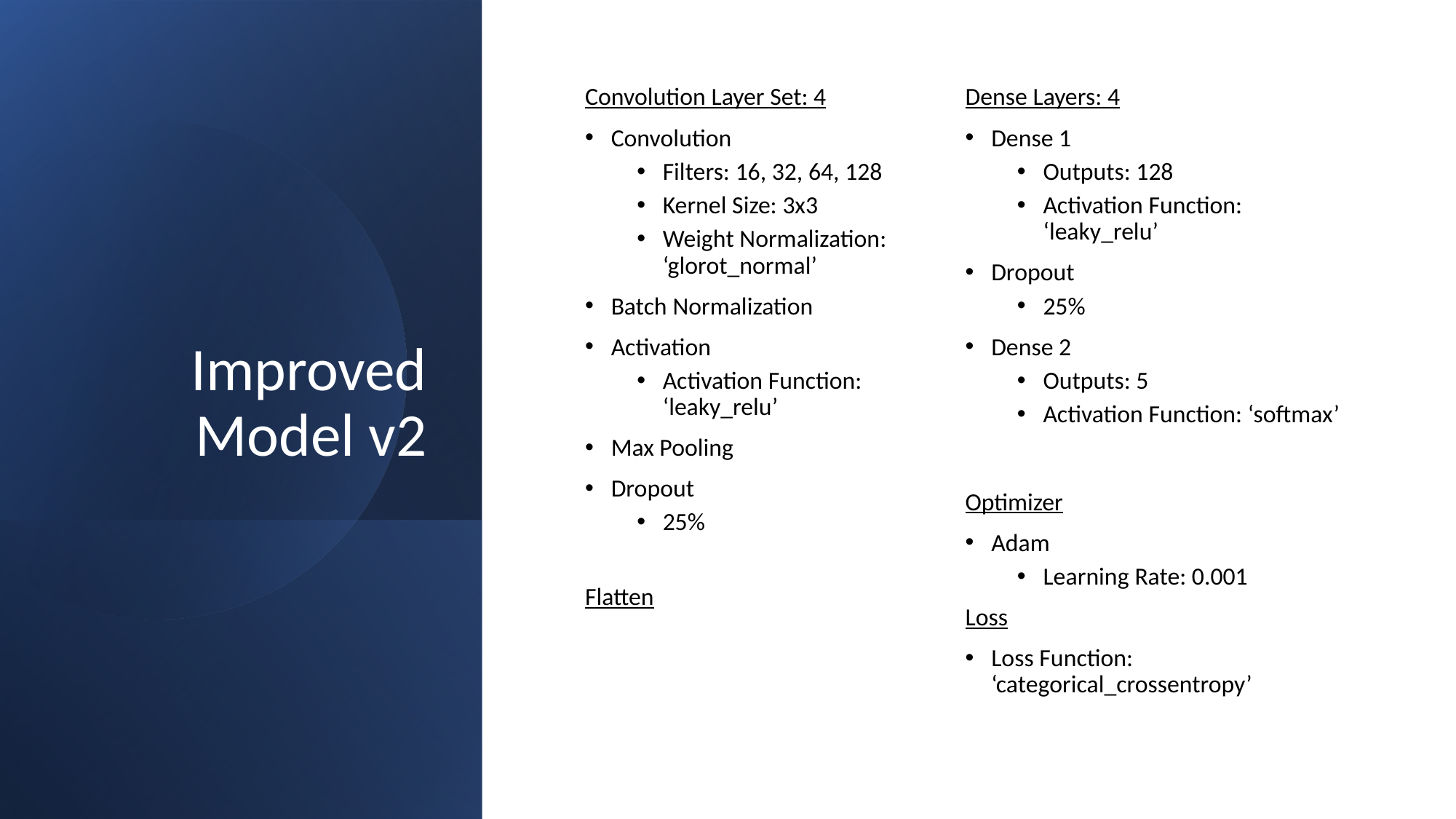

# Improved Model v2
Convolution Layer Set: 4
Convolution
Filters: 16, 32, 64, 128
Kernel Size: 3x3
Weight Normalization: ‘glorot_normal’
Batch Normalization
Activation
Activation Function: ‘leaky_relu’
Max Pooling
Dropout
25%

Flatten

Dense Layers: 4
Dense 1
Outputs: 128
Activation Function: ‘leaky_relu’
Dropout
25%
Dense 2
Outputs: 5
Activation Function: ‘softmax’

Optimizer
Adam
Learning Rate: 0.001
Loss
Loss Function: ‘categorical_crossentropy’